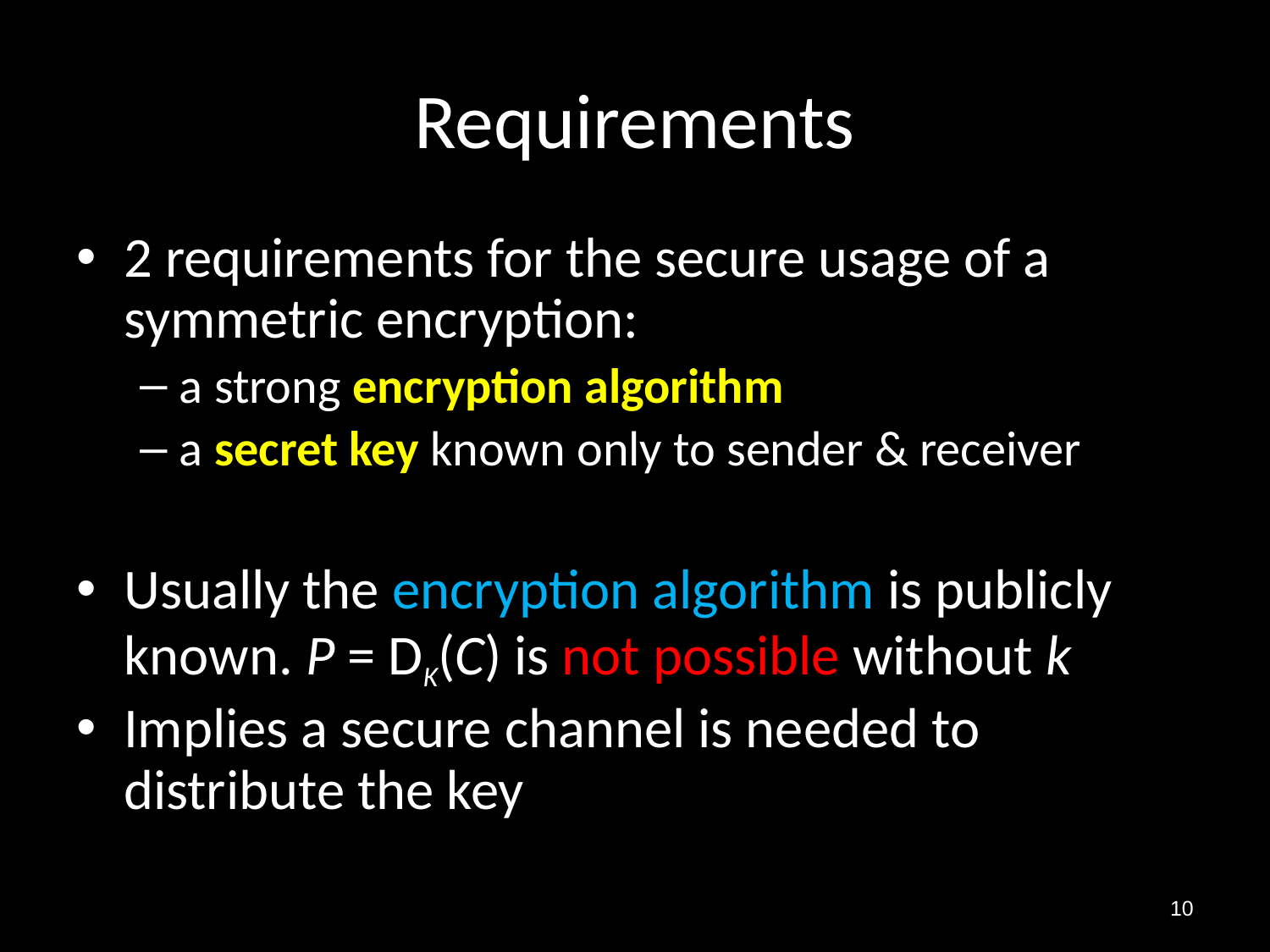

# Requirements
2 requirements for the secure usage of a symmetric encryption:
a strong encryption algorithm
a secret key known only to sender & receiver

Usually the encryption algorithm is publicly known. P = DK(C) is not possible without k
Implies a secure channel is needed to distribute the key
10